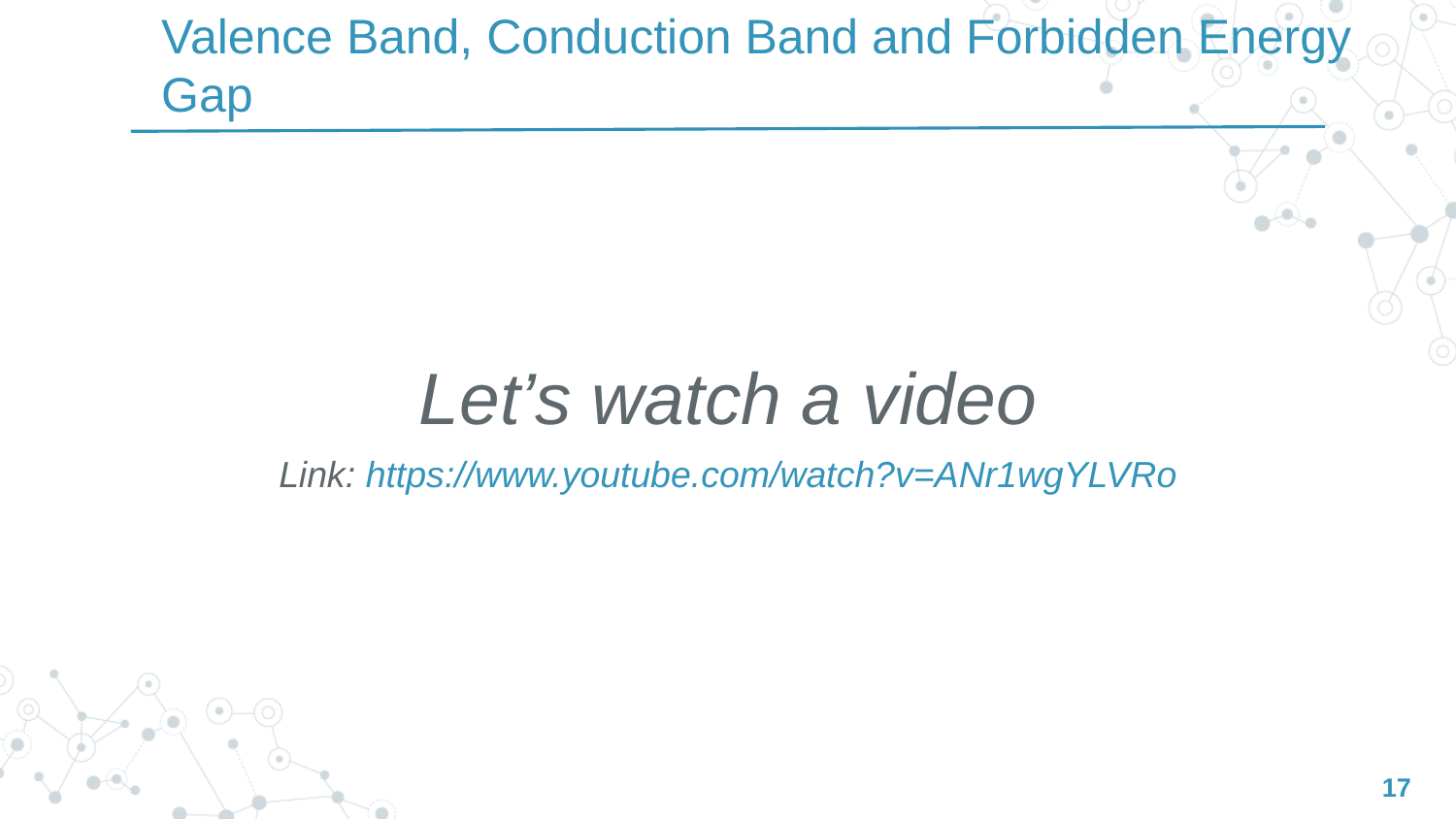

Valence Band, Conduction Band and Forbidden Energy Gap
Let’s watch a video
Link: https://www.youtube.com/watch?v=ANr1wgYLVRo
17